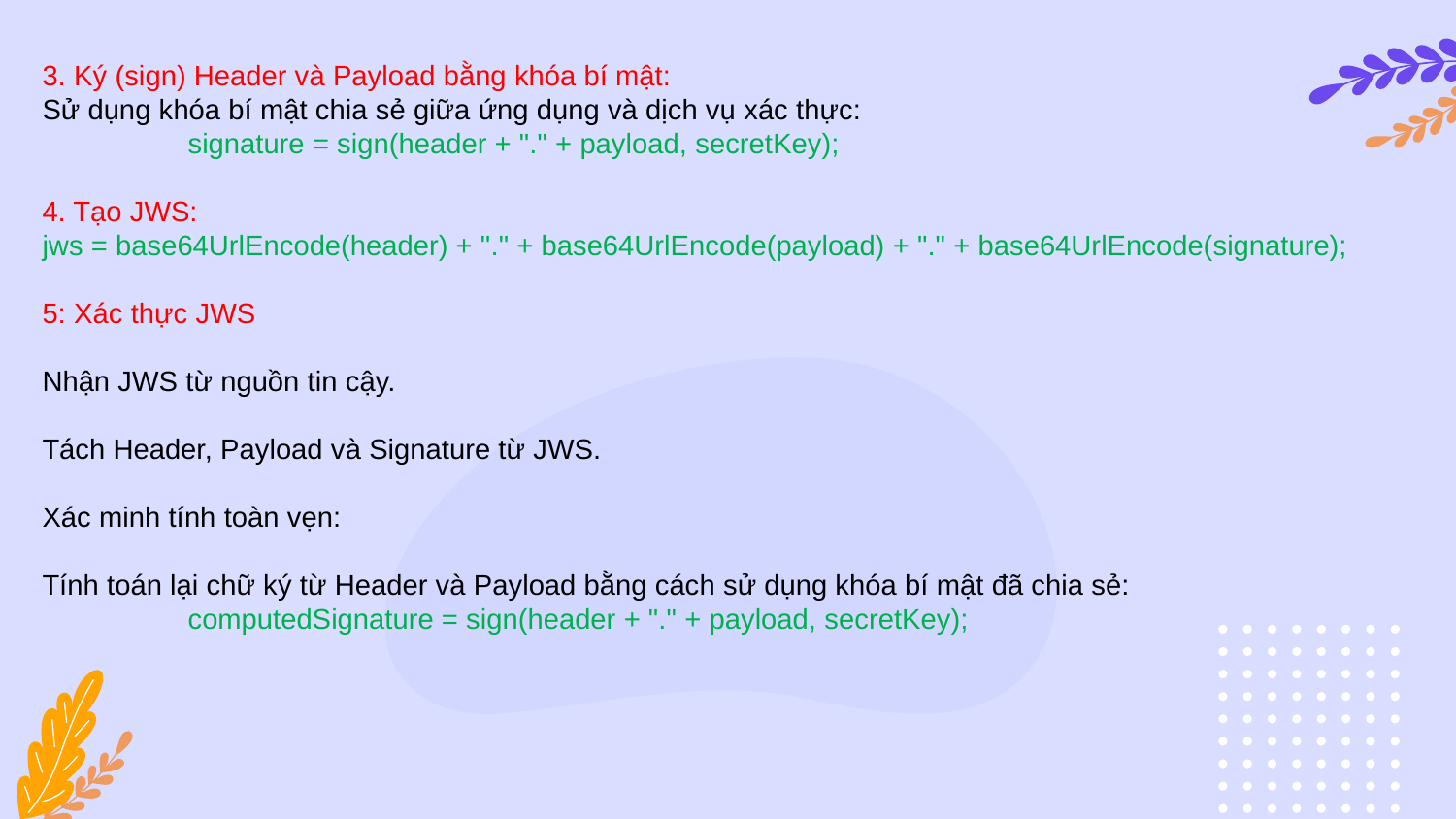

3. Ký (sign) Header và Payload bằng khóa bí mật:
Sử dụng khóa bí mật chia sẻ giữa ứng dụng và dịch vụ xác thực:
	signature = sign(header + "." + payload, secretKey);

4. Tạo JWS:
jws = base64UrlEncode(header) + "." + base64UrlEncode(payload) + "." + base64UrlEncode(signature);

5: Xác thực JWS

Nhận JWS từ nguồn tin cậy.

Tách Header, Payload và Signature từ JWS.

Xác minh tính toàn vẹn:

Tính toán lại chữ ký từ Header và Payload bằng cách sử dụng khóa bí mật đã chia sẻ:
	computedSignature = sign(header + "." + payload, secretKey);